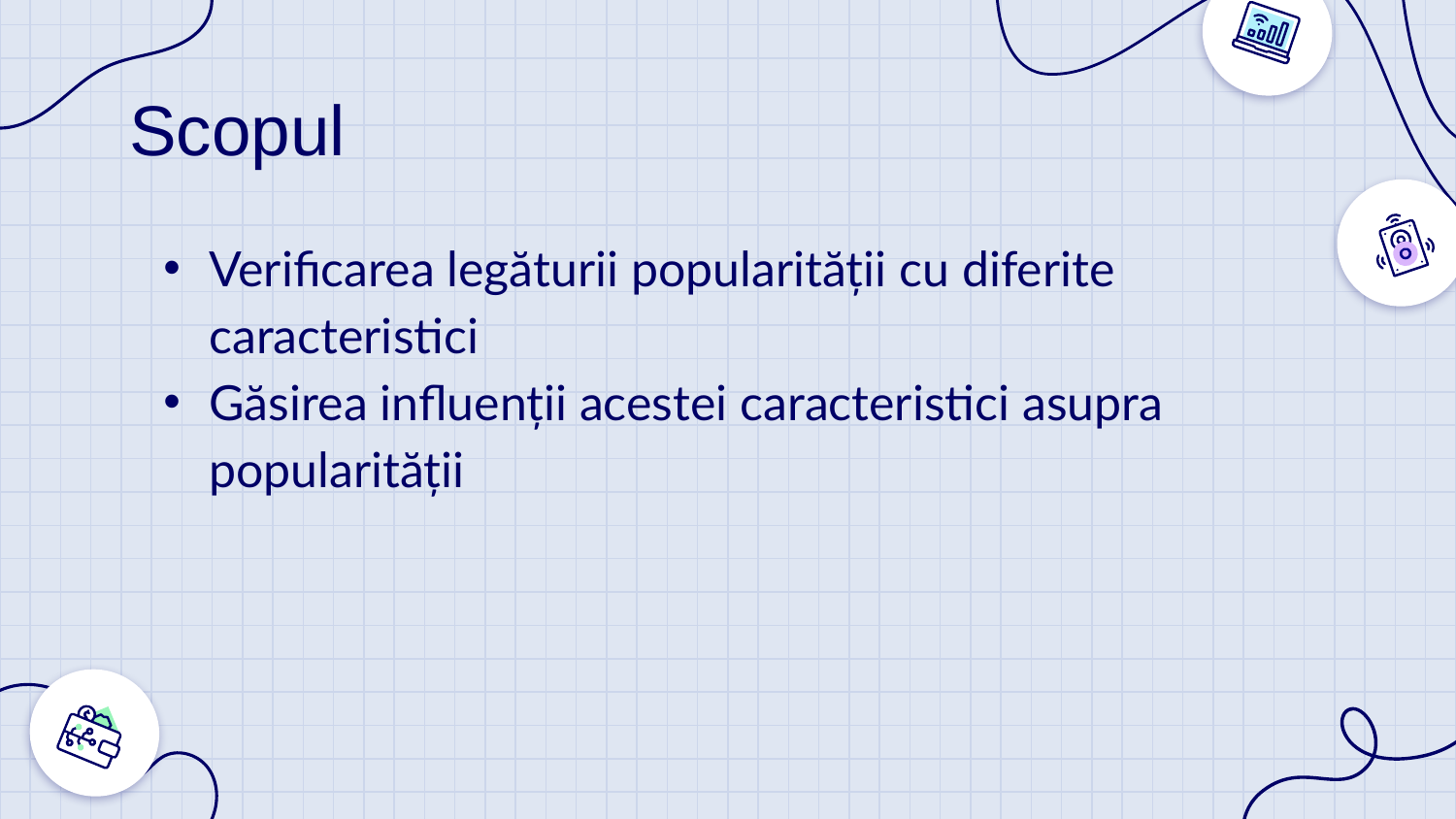

# Scopul
Verificarea legăturii popularității cu diferite caracteristici
Găsirea influenții acestei caracteristici asupra popularității